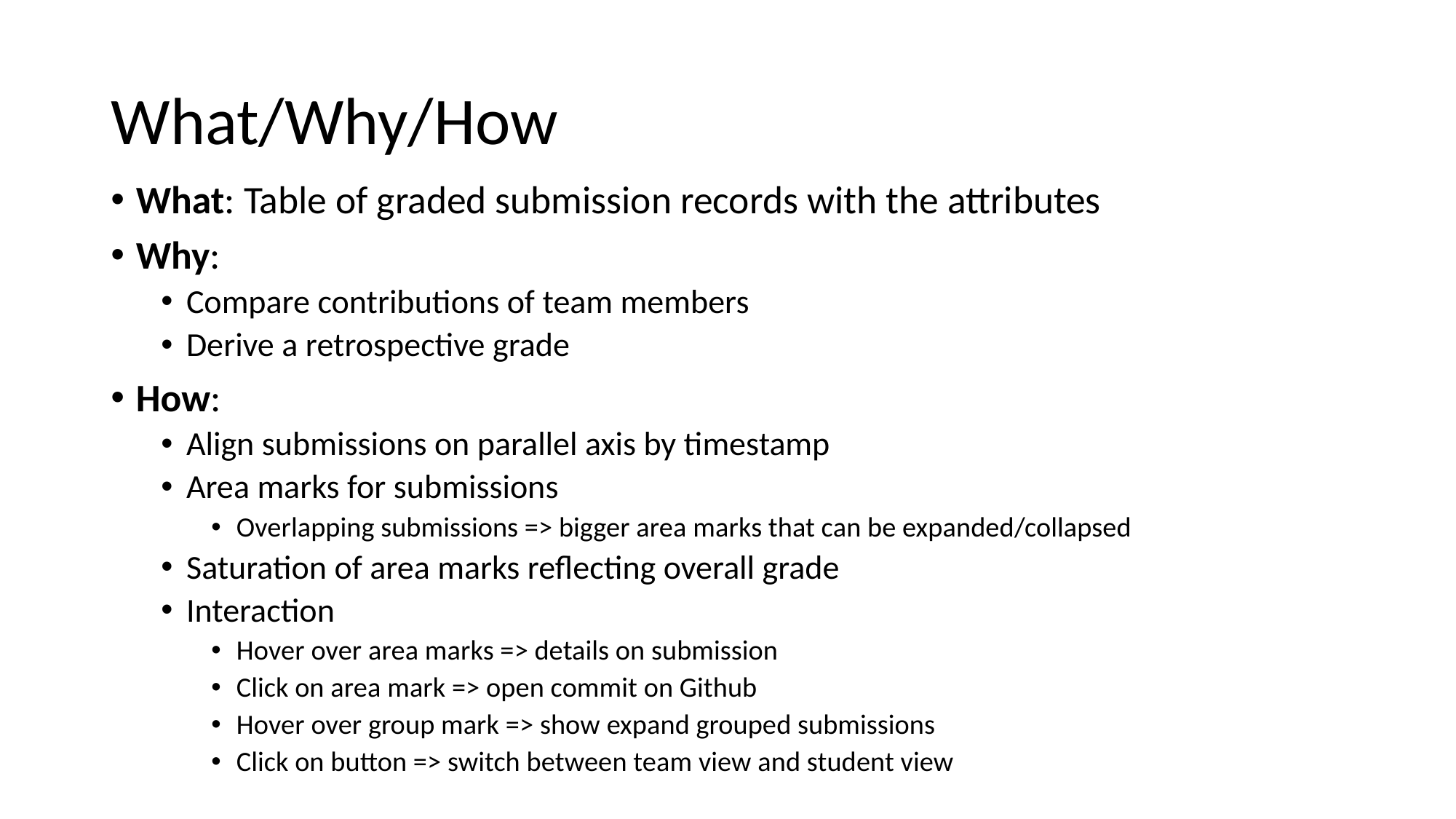

# What/Why/How
What: Table of graded submission records with the attributes
Why:
Compare contributions of team members
Derive a retrospective grade
How:
Align submissions on parallel axis by timestamp
Area marks for submissions
Overlapping submissions => bigger area marks that can be expanded/collapsed
Saturation of area marks reflecting overall grade
Interaction
Hover over area marks => details on submission
Click on area mark => open commit on Github
Hover over group mark => show expand grouped submissions
Click on button => switch between team view and student view